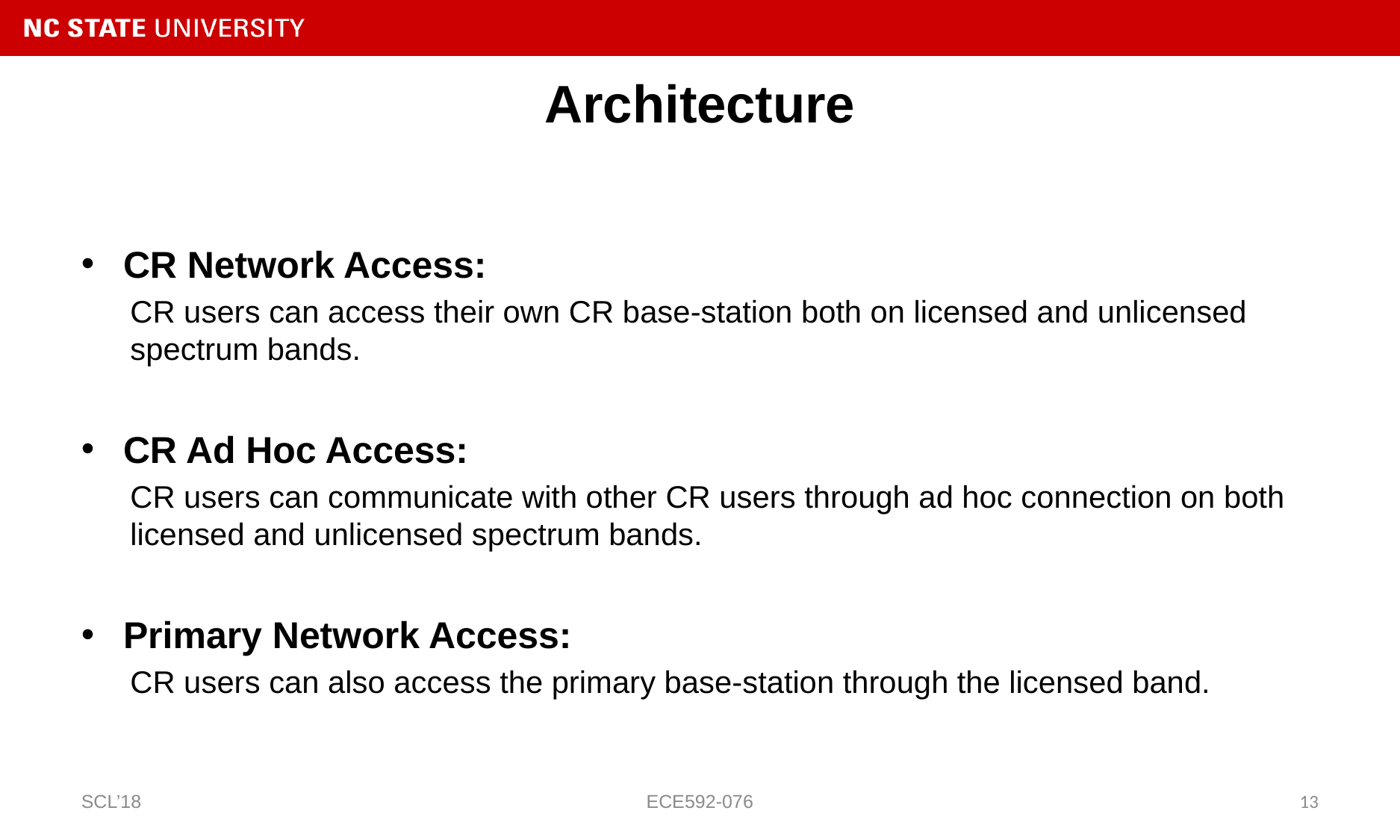

# Architecture

CR Network Access:
CR users can access their own CR base-station both on licensed and unlicensed spectrum bands.

CR Ad Hoc Access:
CR users can communicate with other CR users through ad hoc connection on both licensed and unlicensed spectrum bands.

Primary Network Access:
CR users can also access the primary base-station through the licensed band.

SCL’18
ECE592-076
13